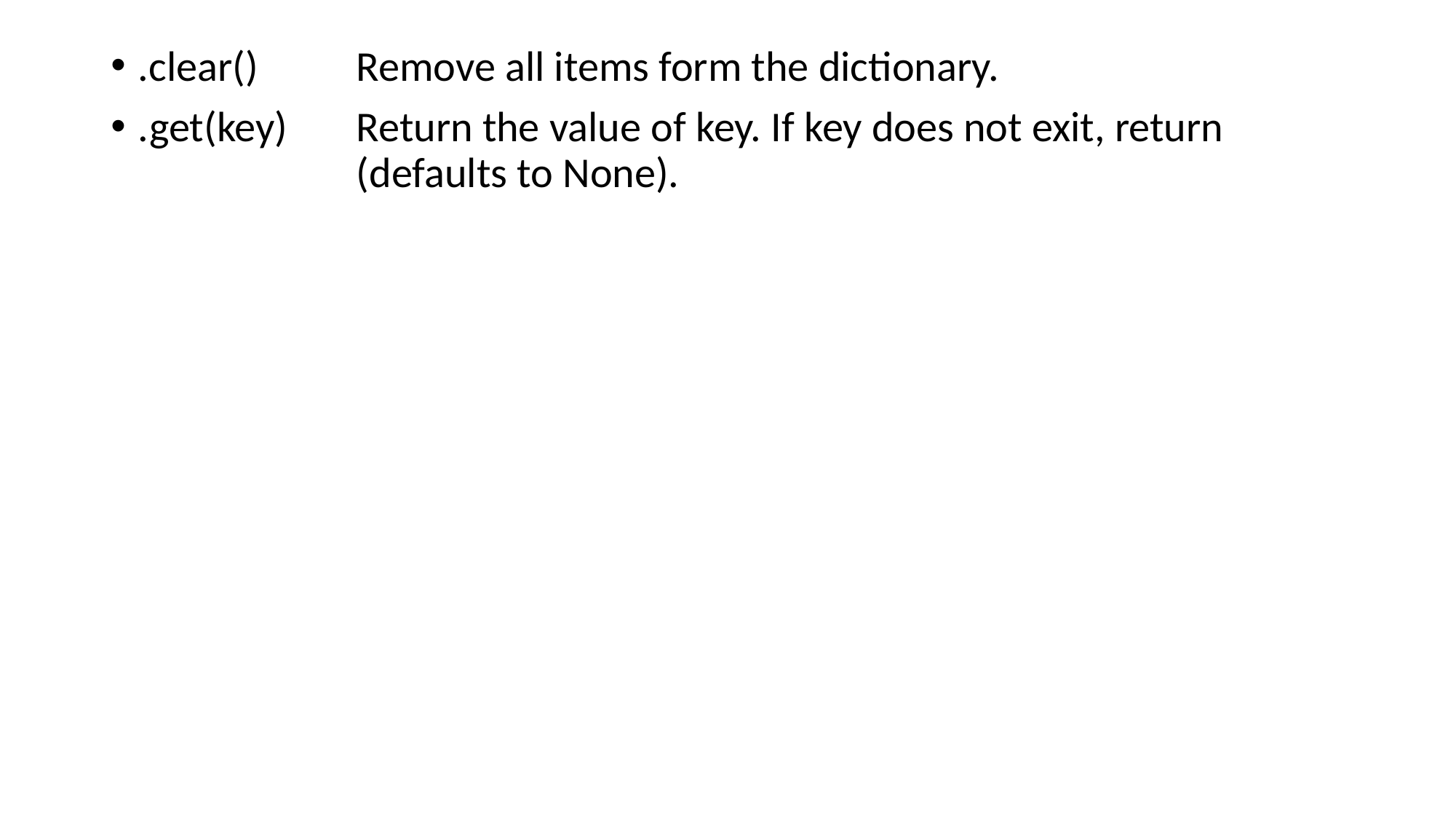

.clear()	Remove all items form the dictionary.
.get(key)	Return the value of key. If key does not exit, return 			(defaults to None).